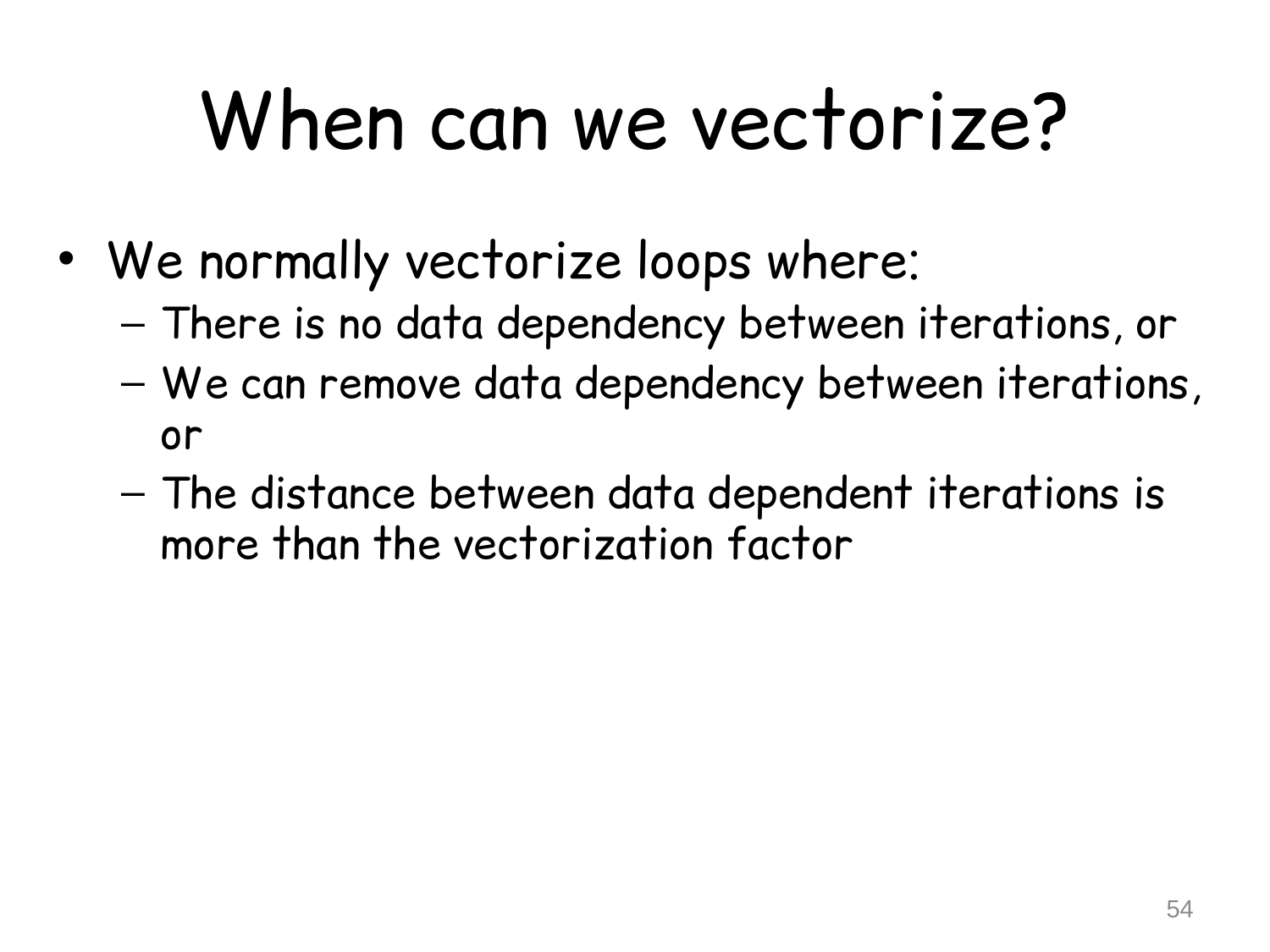

# When can we vectorize?
We normally vectorize loops where:
There is no data dependency between iterations, or
We can remove data dependency between iterations, or
The distance between data dependent iterations is more than the vectorization factor
54